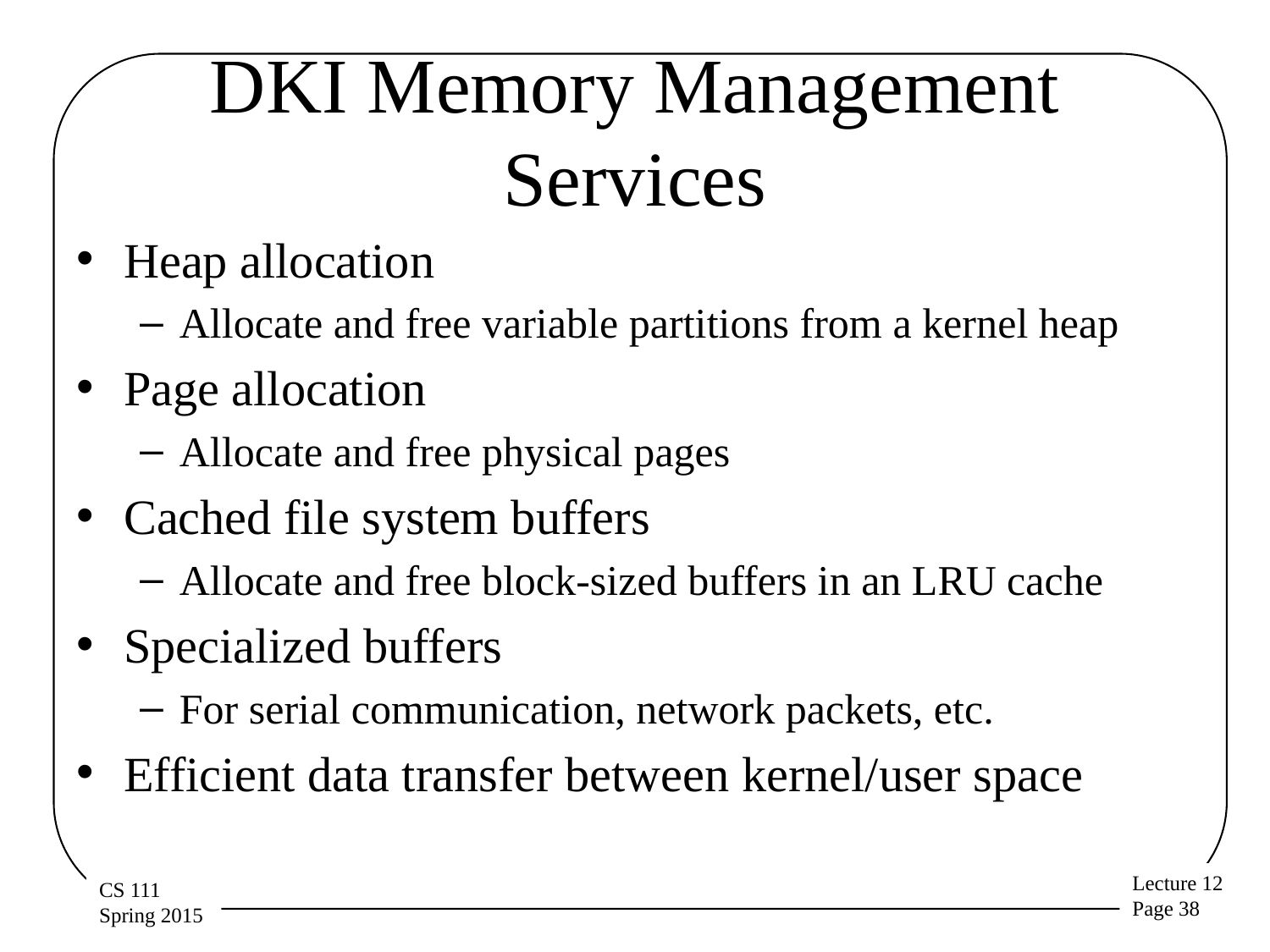

# DKI Memory Management Services
Heap allocation
Allocate and free variable partitions from a kernel heap
Page allocation
Allocate and free physical pages
Cached file system buffers
Allocate and free block-sized buffers in an LRU cache
Specialized buffers
For serial communication, network packets, etc.
Efficient data transfer between kernel/user space